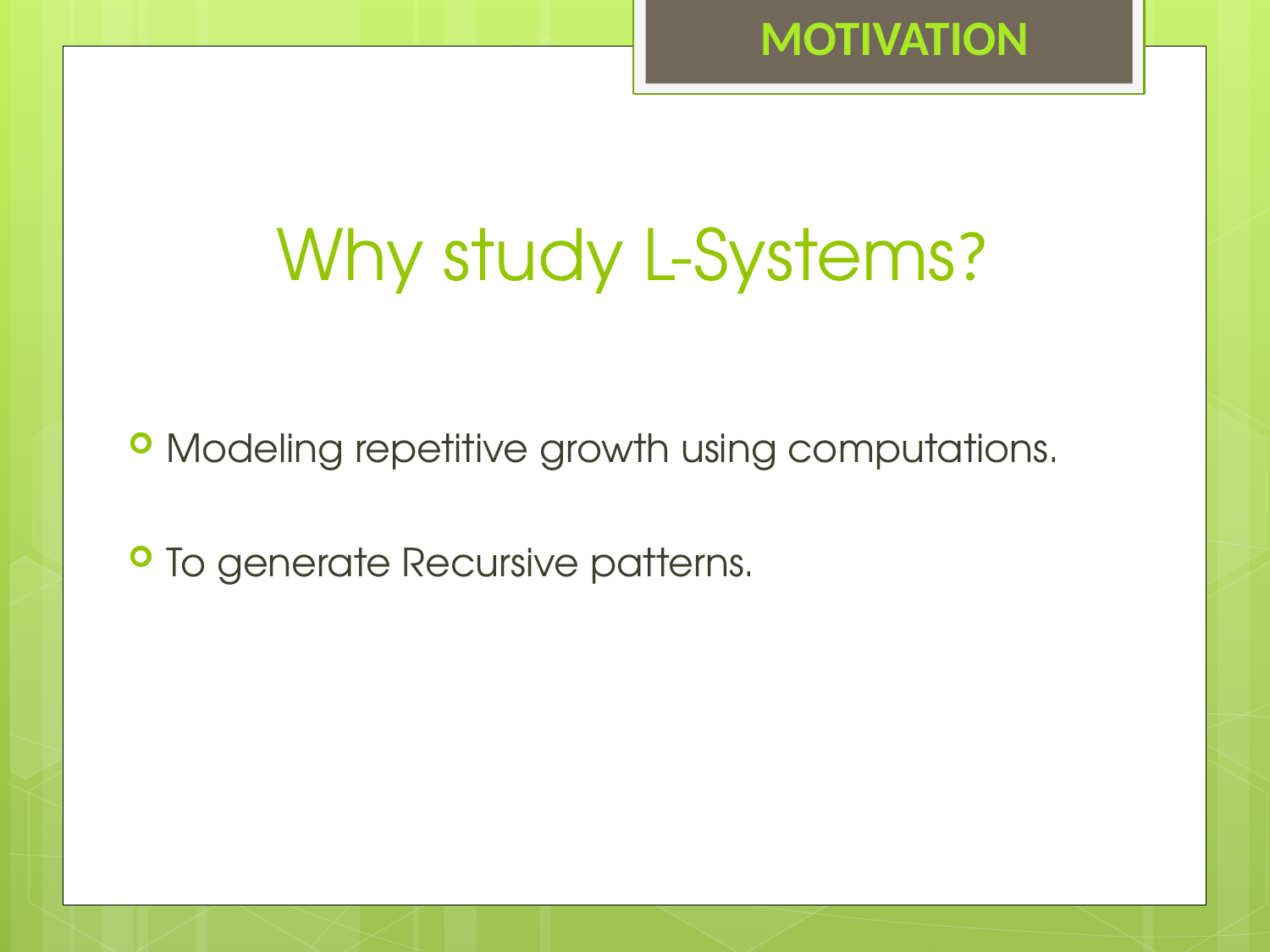

MOTIVATION
# Why study L-Systems?

Modeling repetitive growth using computations.

To generate Recursive patterns.